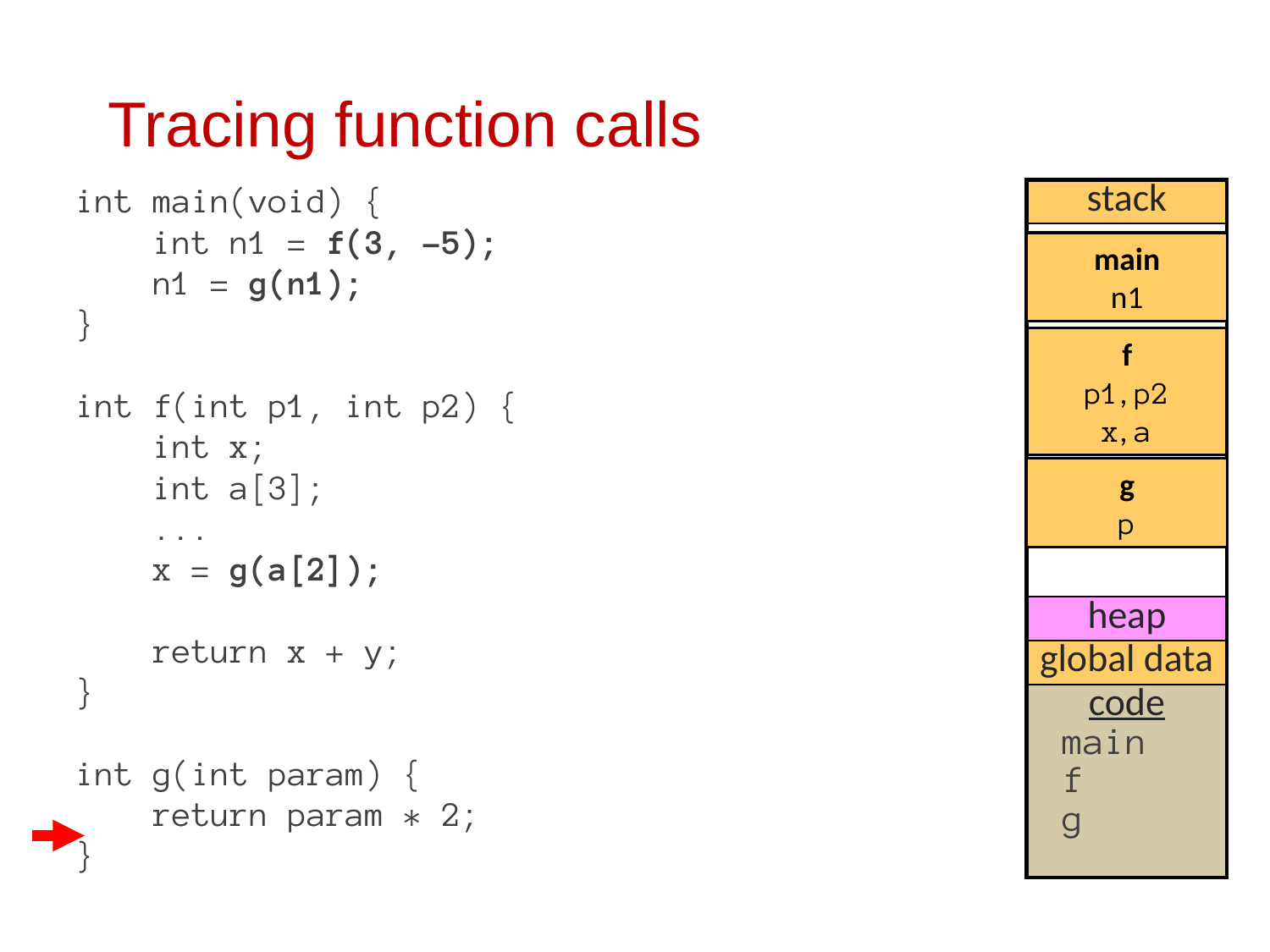

# Tracing function calls
int main(void) {
    int n1 = f(3, -5);
    n1 = g(n1);
}

int f(int p1, int p2) {
    int x;
    int a[3];
    ...
    x = g(a[2]);

    return x + y;
}

int g(int param) {
    return param * 2;
}
| stack |
| --- |
| available |
| heap |
| global data |
| code main f g |
main
n1
f
p1, p2
x, a
g
p